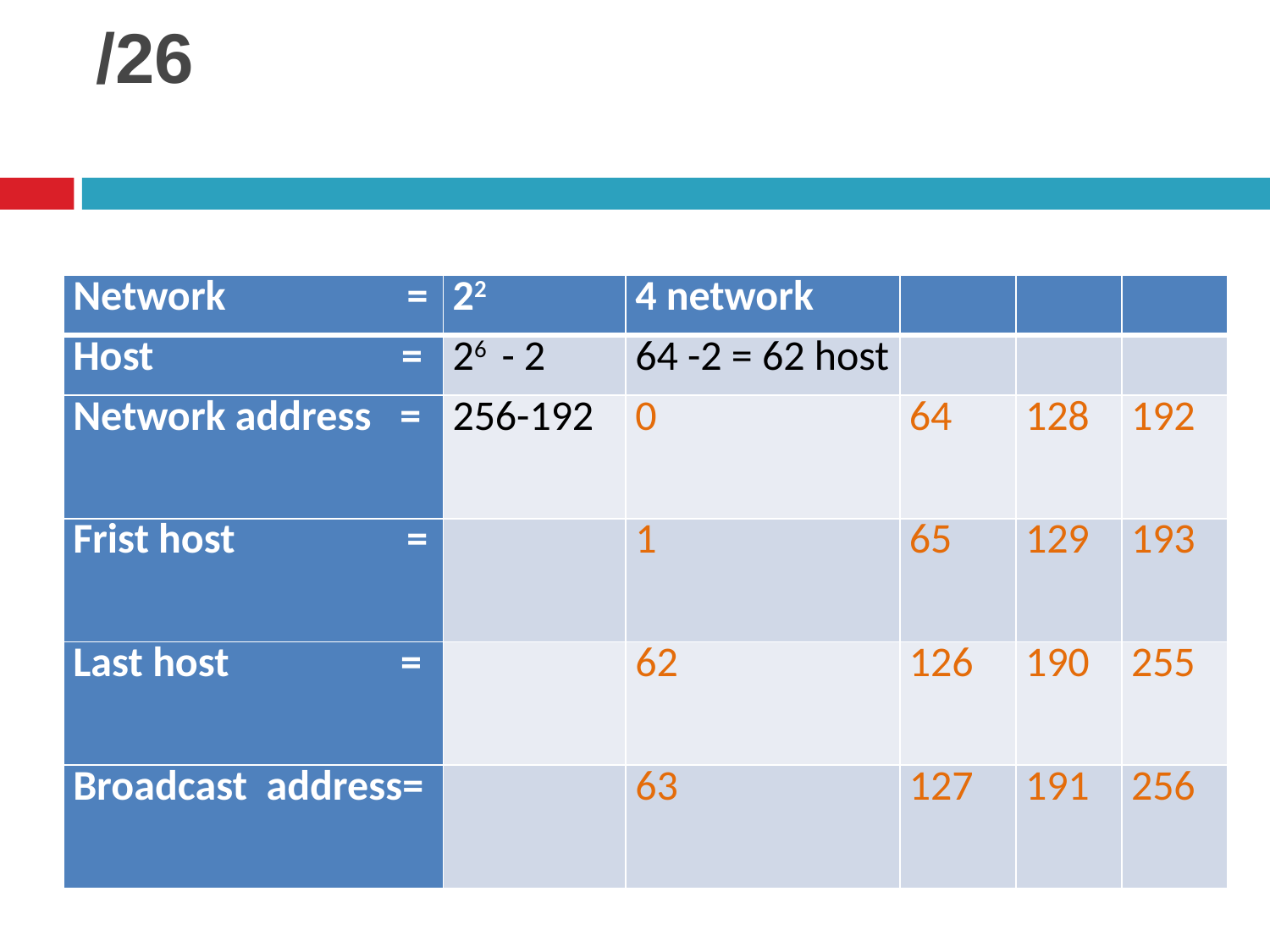

# /26
| Network = | 22 | 4 network |  |  |  |
| --- | --- | --- | --- | --- | --- |
| Host = | 26 - 2 | 64 -2 = 62 host |  |  |  |
| Network address = | 256-192 | 0 | 64 | 128 | 192 |
| Frist host = |  | 1 | 65 | 129 | 193 |
| Last host = |  | 62 | 126 | 190 | 255 |
| Broadcast address= |  | 63 | 127 | 191 | 256 |